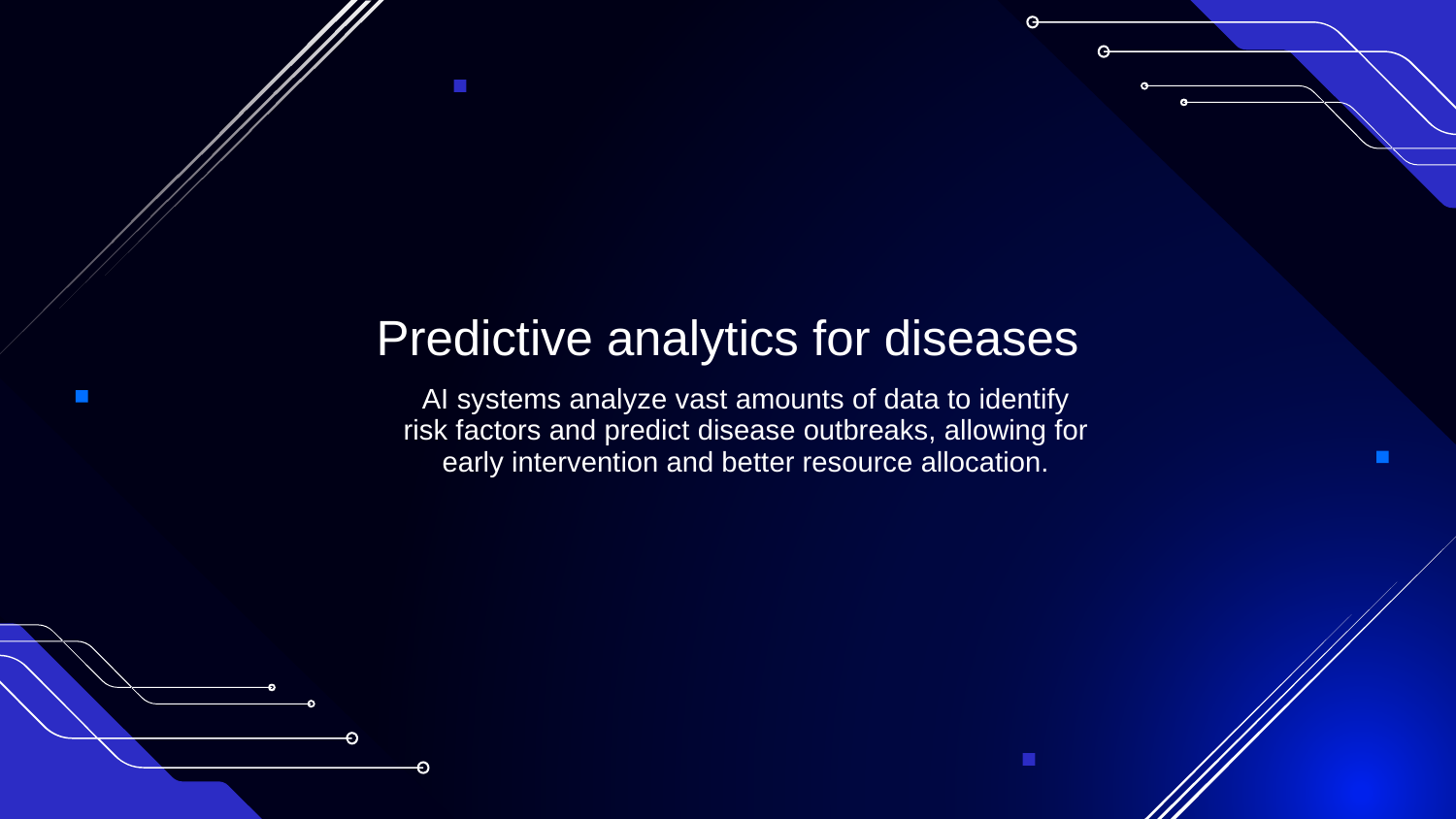

# Predictive analytics for diseases
AI systems analyze vast amounts of data to identify risk factors and predict disease outbreaks, allowing for early intervention and better resource allocation.